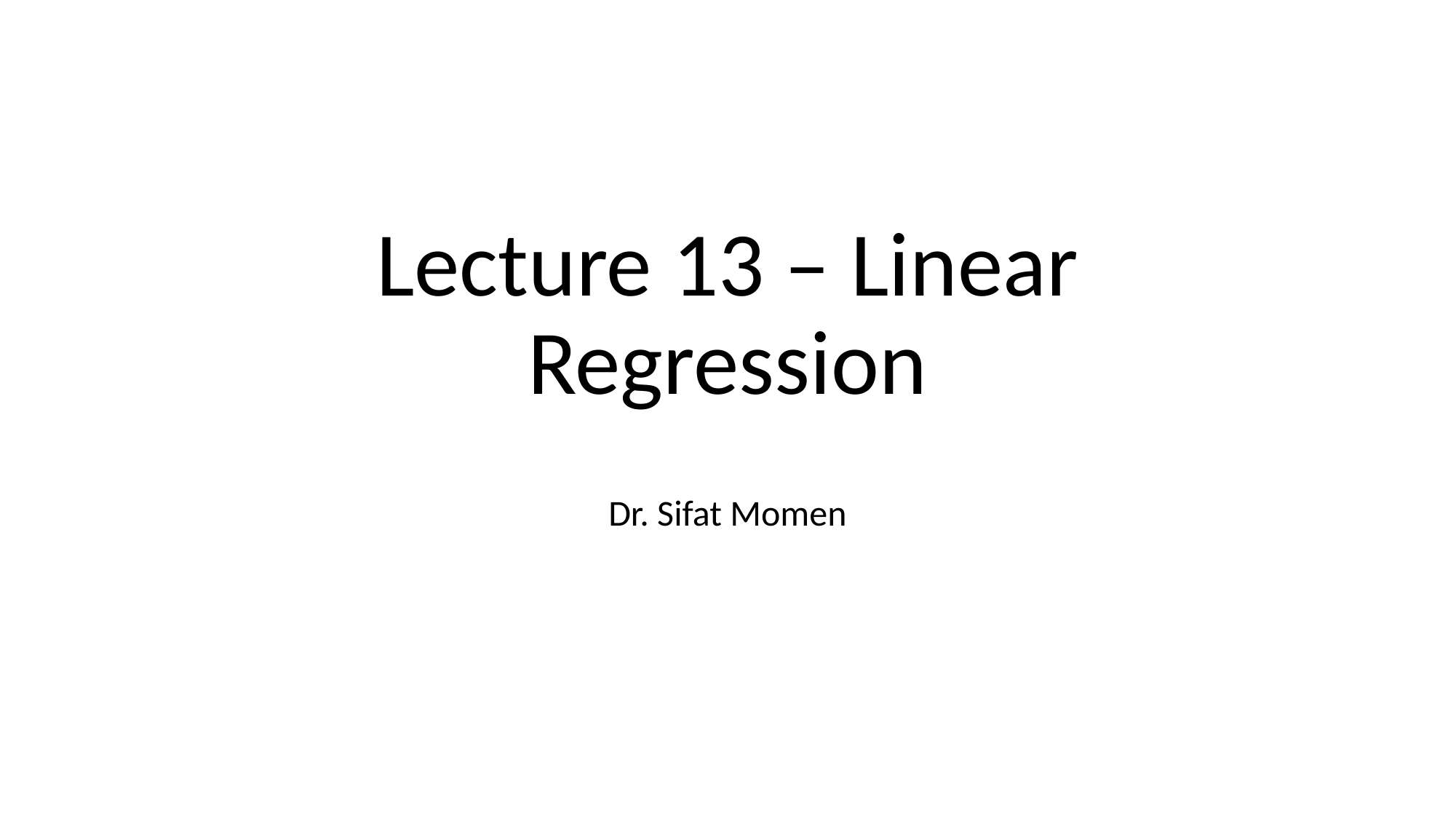

# Lecture 13 – Linear Regression

Dr. Sifat Momen